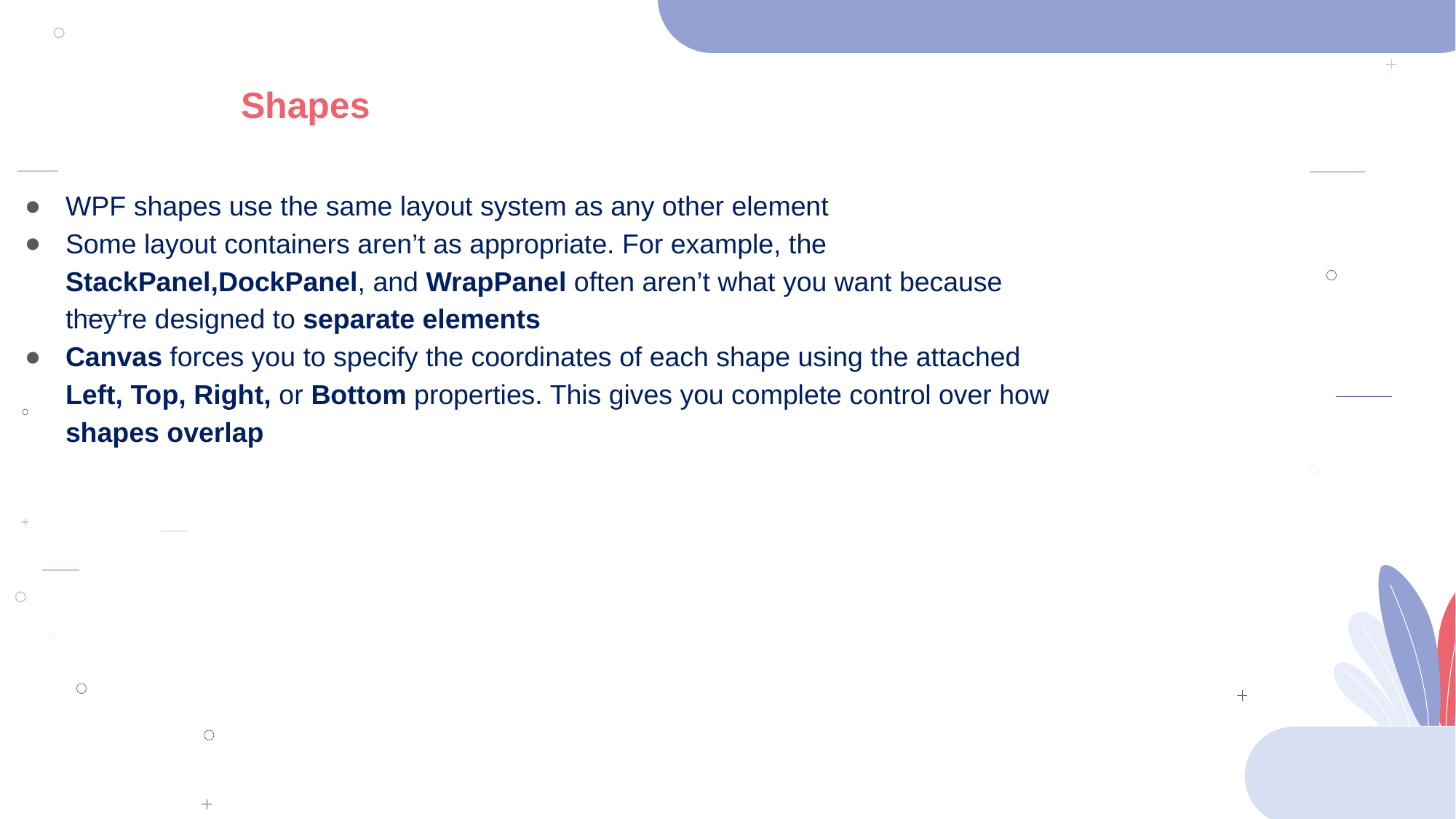

Shapes
WPF shapes use the same layout system as any other element
Some layout containers aren’t as appropriate. For example, the StackPanel,DockPanel, and WrapPanel often aren’t what you want because they’re designed to separate elements
Canvas forces you to specify the coordinates of each shape using the attached Left, Top, Right, or Bottom properties. This gives you complete control over how shapes overlap